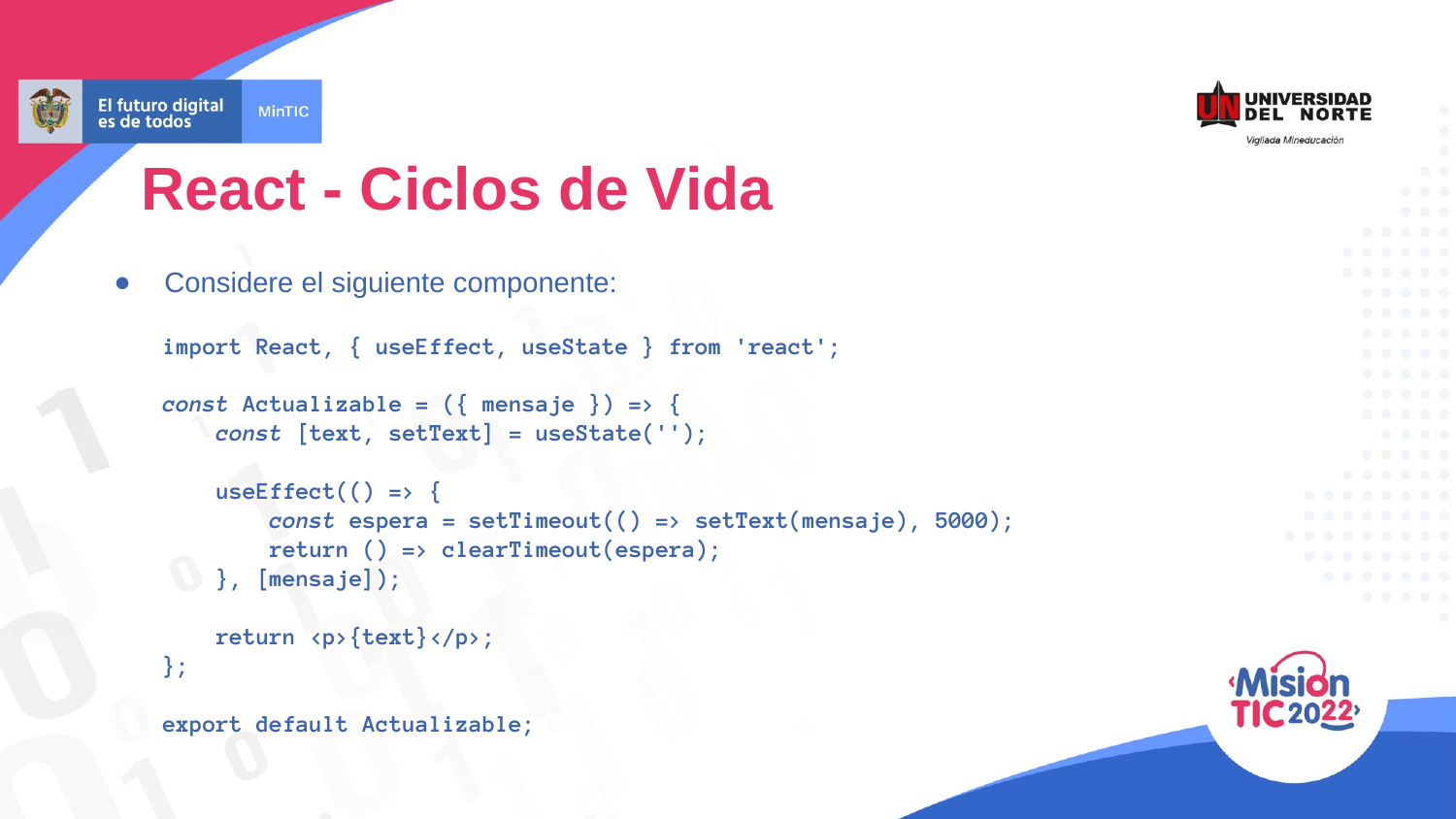

React - Ciclos de Vida
Considere el siguiente componente:

import React, { useEffect, useState } from 'react';

const Actualizable = ({ mensaje }) => {
    const [text, setText] = useState('');

    useEffect(() => {
        const espera = setTimeout(() => setText(mensaje), 5000);
        return () => clearTimeout(espera);
    }, [mensaje]);

    return <p>{text}</p>;
};

export default Actualizable;